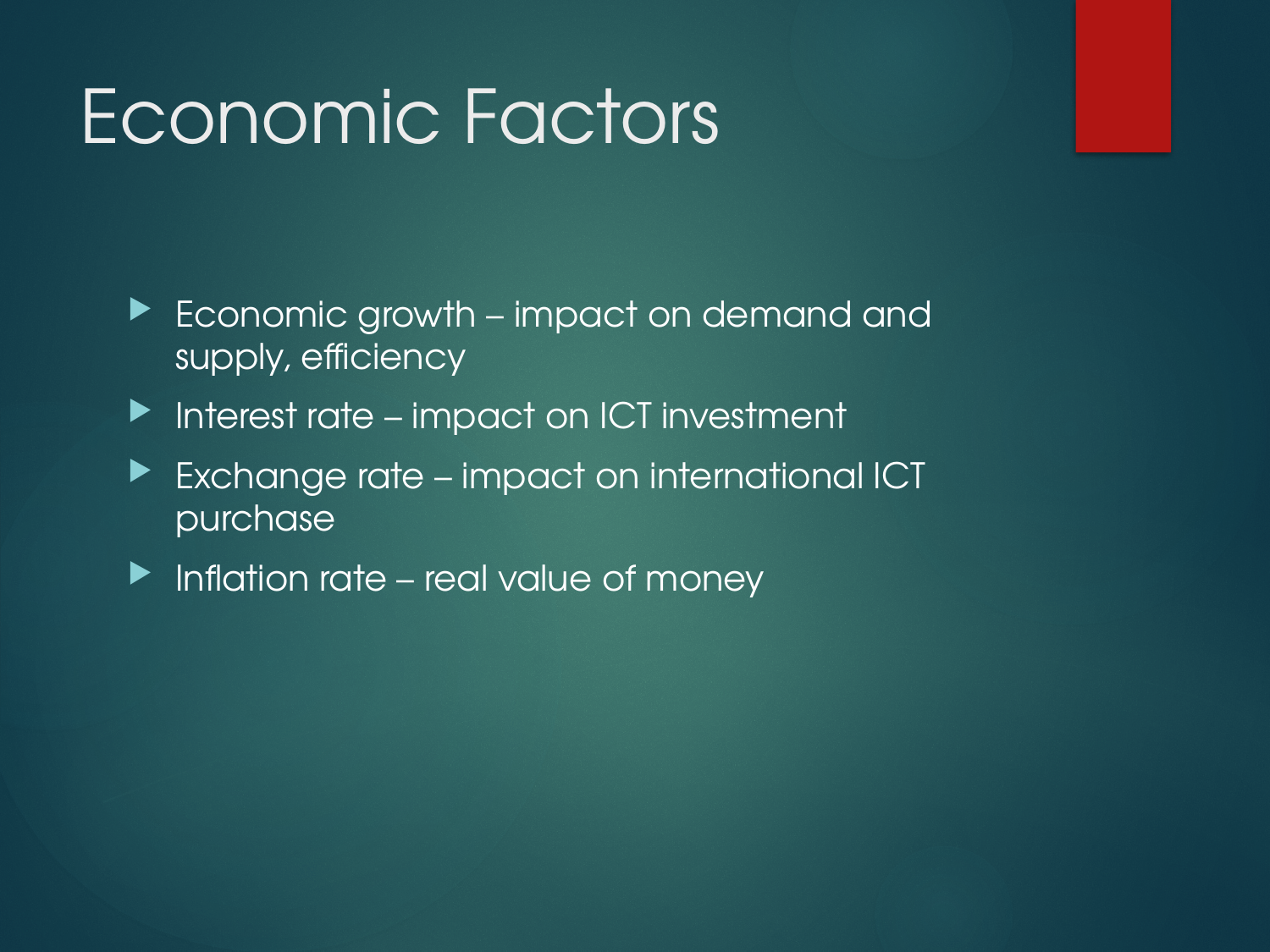

# Economic Factors
Economic growth – impact on demand and supply, efficiency
Interest rate – impact on ICT investment
Exchange rate – impact on international ICT purchase
Inflation rate – real value of money